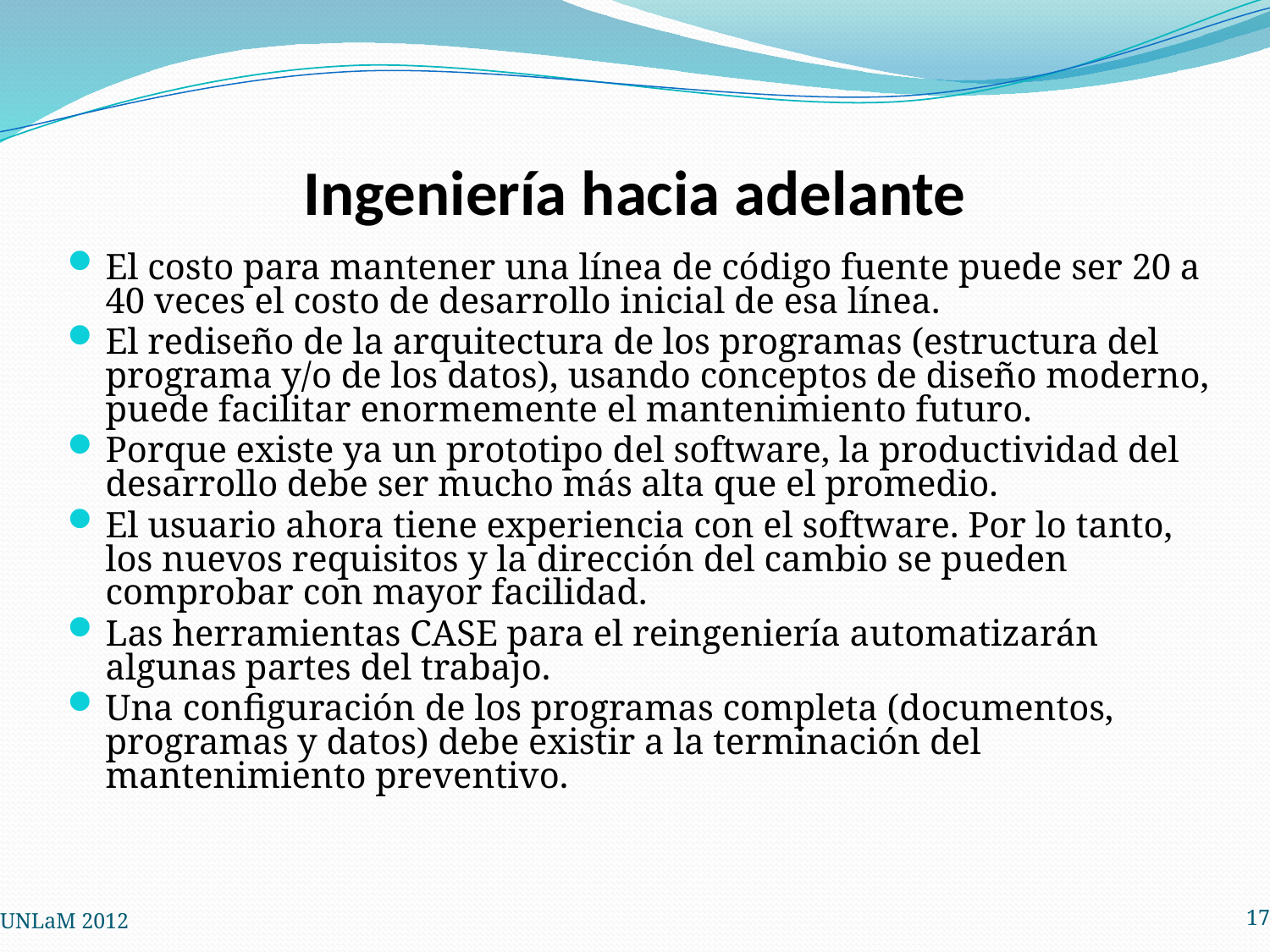

# Ingeniería hacia adelante
El costo para mantener una línea de código fuente puede ser 20 a 40 veces el costo de desarrollo inicial de esa línea.
El rediseño de la arquitectura de los programas (estructura del programa y/o de los datos), usando conceptos de diseño moderno, puede facilitar enormemente el mantenimiento futuro.
Porque existe ya un prototipo del software, la productividad del desarrollo debe ser mucho más alta que el promedio.
El usuario ahora tiene experiencia con el software. Por lo tanto, los nuevos requisitos y la dirección del cambio se pueden comprobar con mayor facilidad.
Las herramientas CASE para el reingeniería automatizarán algunas partes del trabajo.
Una configuración de los programas completa (documentos, programas y datos) debe existir a la terminación del mantenimiento preventivo.

UNLaM 2012
17